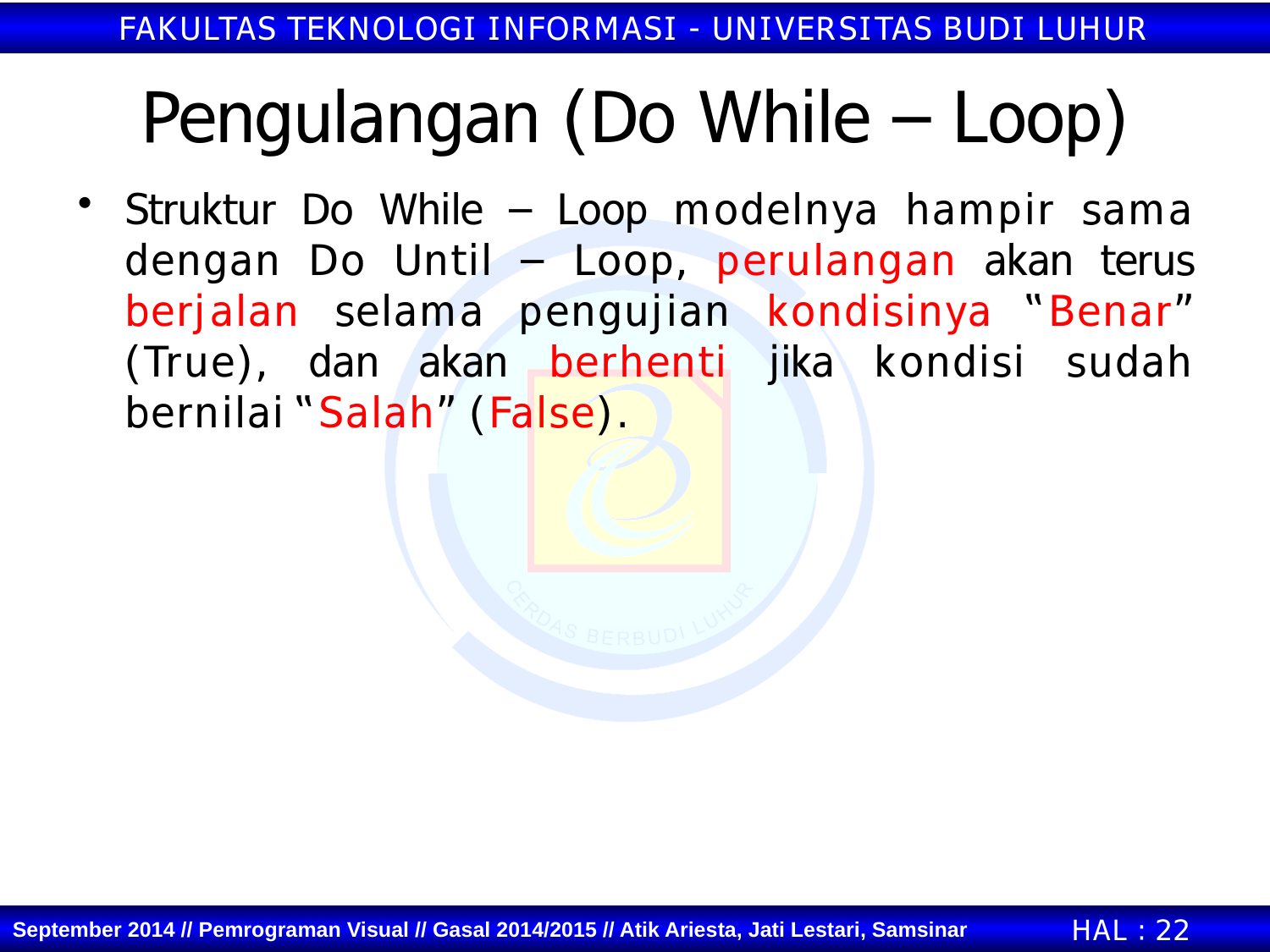

# Pengulangan (Do While – Loop)
Struktur Do While – Loop modelnya hampir sama dengan Do Until – Loop, perulangan akan terus berjalan selama pengujian kondisinya “Benar” (True), dan akan berhenti jika kondisi sudah bernilai “Salah” (False).